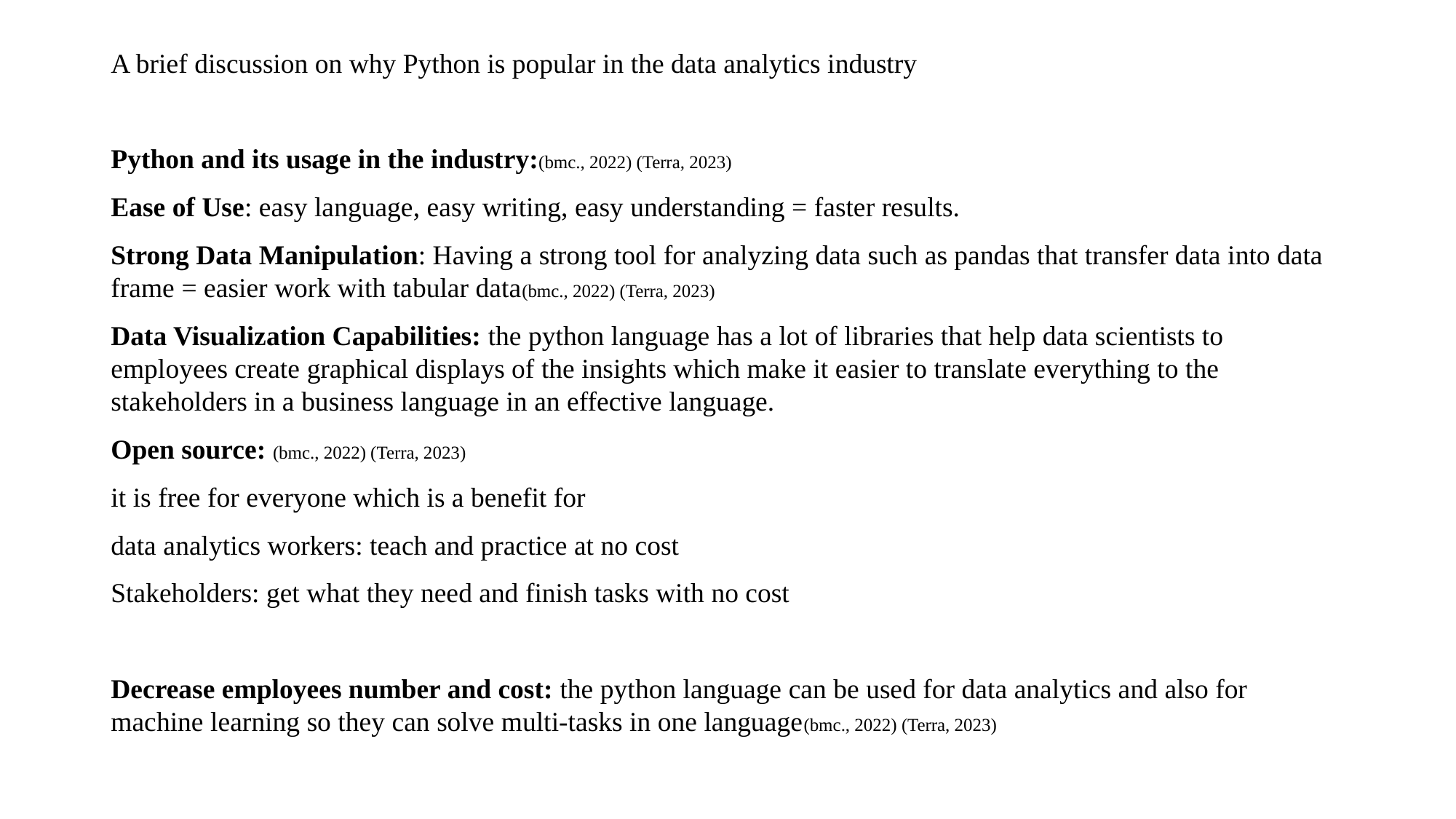

A brief discussion on why Python is popular in the data analytics industry

Python and its usage in the industry:(bmc., 2022) (Terra, 2023)
Ease of Use: easy language, easy writing, easy understanding = faster results.
Strong Data Manipulation: Having a strong tool for analyzing data such as pandas that transfer data into data frame = easier work with tabular data(bmc., 2022) (Terra, 2023)
Data Visualization Capabilities: the python language has a lot of libraries that help data scientists to employees create graphical displays of the insights which make it easier to translate everything to the stakeholders in a business language in an effective language.
Open source: (bmc., 2022) (Terra, 2023)
it is free for everyone which is a benefit for
data analytics workers: teach and practice at no cost
Stakeholders: get what they need and finish tasks with no cost

Decrease employees number and cost: the python language can be used for data analytics and also for machine learning so they can solve multi-tasks in one language(bmc., 2022) (Terra, 2023)